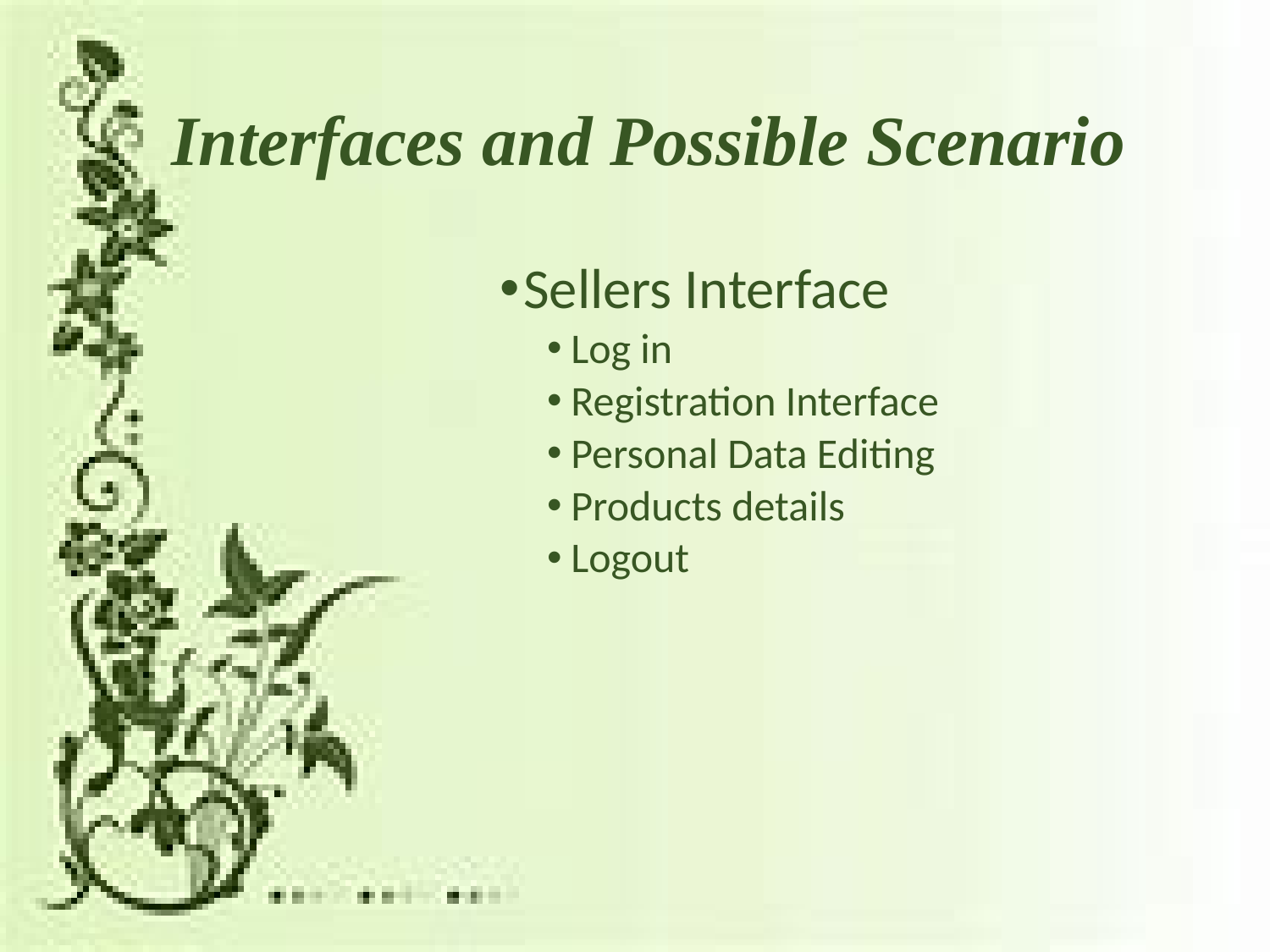

# Interfaces and Possible Scenario
Sellers Interface
Log in
Registration Interface
Personal Data Editing
Products details
Logout